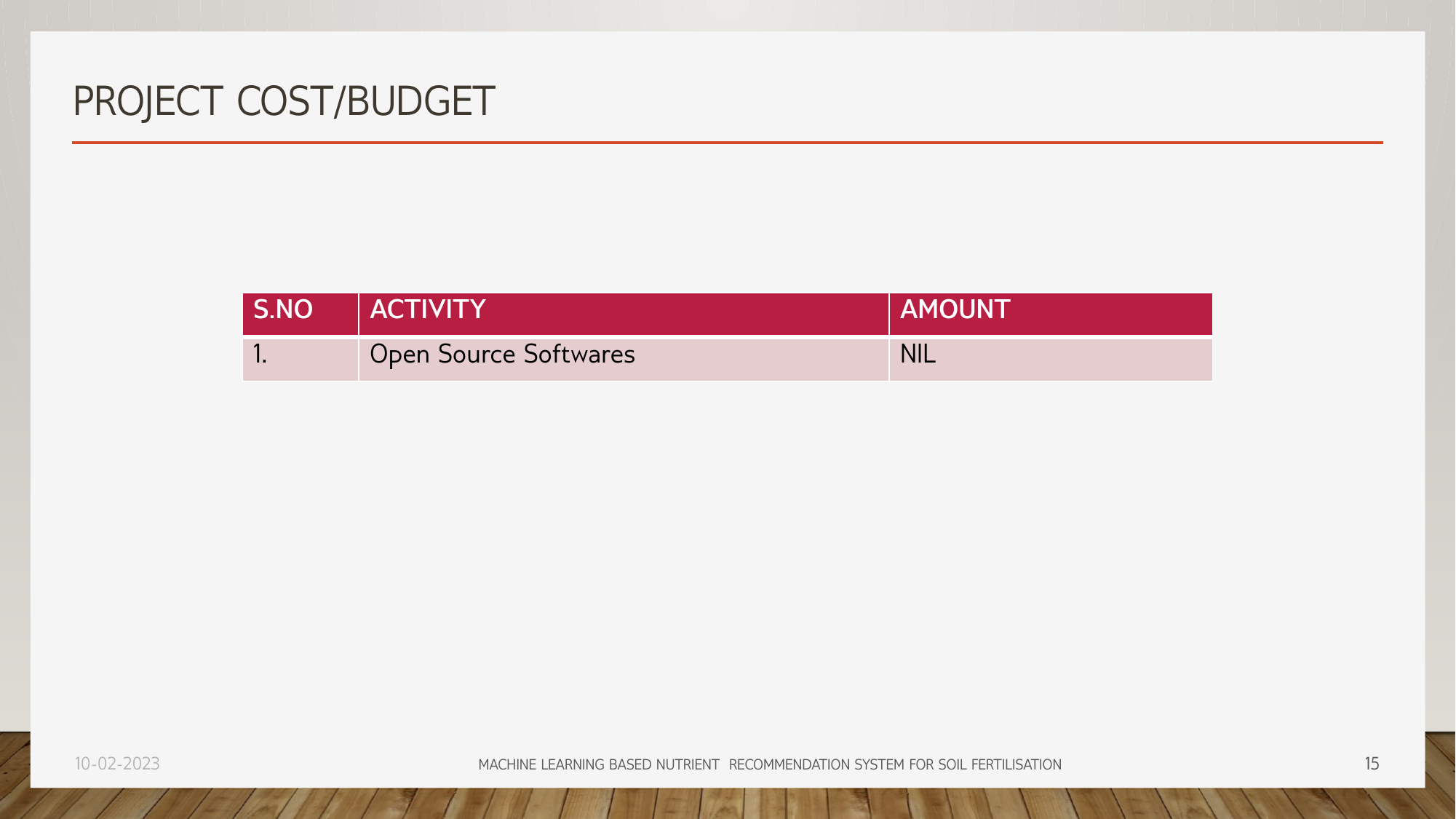

# Project Cost/Budget
| S.NO | ACTIVITY | AMOUNT |
| --- | --- | --- |
| 1. | Open Source Softwares | NIL |
10-02-2023
15
MACHINE LEARNING BASED NUTRIENT  RECOMMENDATION SYSTEM FOR SOIL FERTILISATION